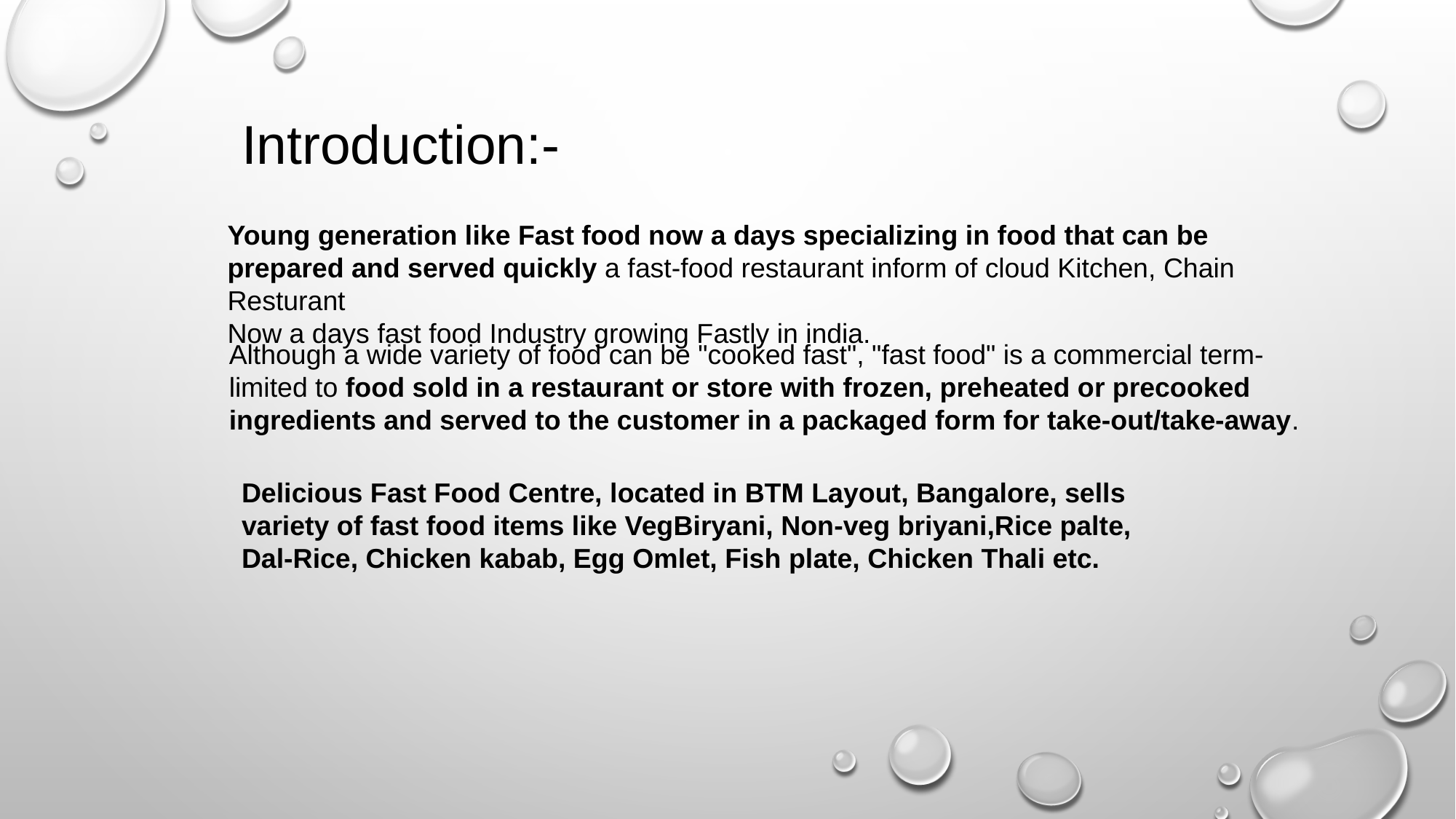

Introduction:-
Young generation like Fast food now a days specializing in food that can be prepared and served quickly a fast-food restaurant inform of cloud Kitchen, Chain Resturant
Now a days fast food Industry growing Fastly in india.
Although a wide variety of food can be "cooked fast", "fast food" is a commercial term-limited to food sold in a restaurant or store with frozen, preheated or precooked ingredients and served to the customer in a packaged form for take-out/take-away.
Delicious Fast Food Centre, located in BTM Layout, Bangalore, sells variety of fast food items like VegBiryani, Non-veg briyani,Rice palte, Dal-Rice, Chicken kabab, Egg Omlet, Fish plate, Chicken Thali etc.